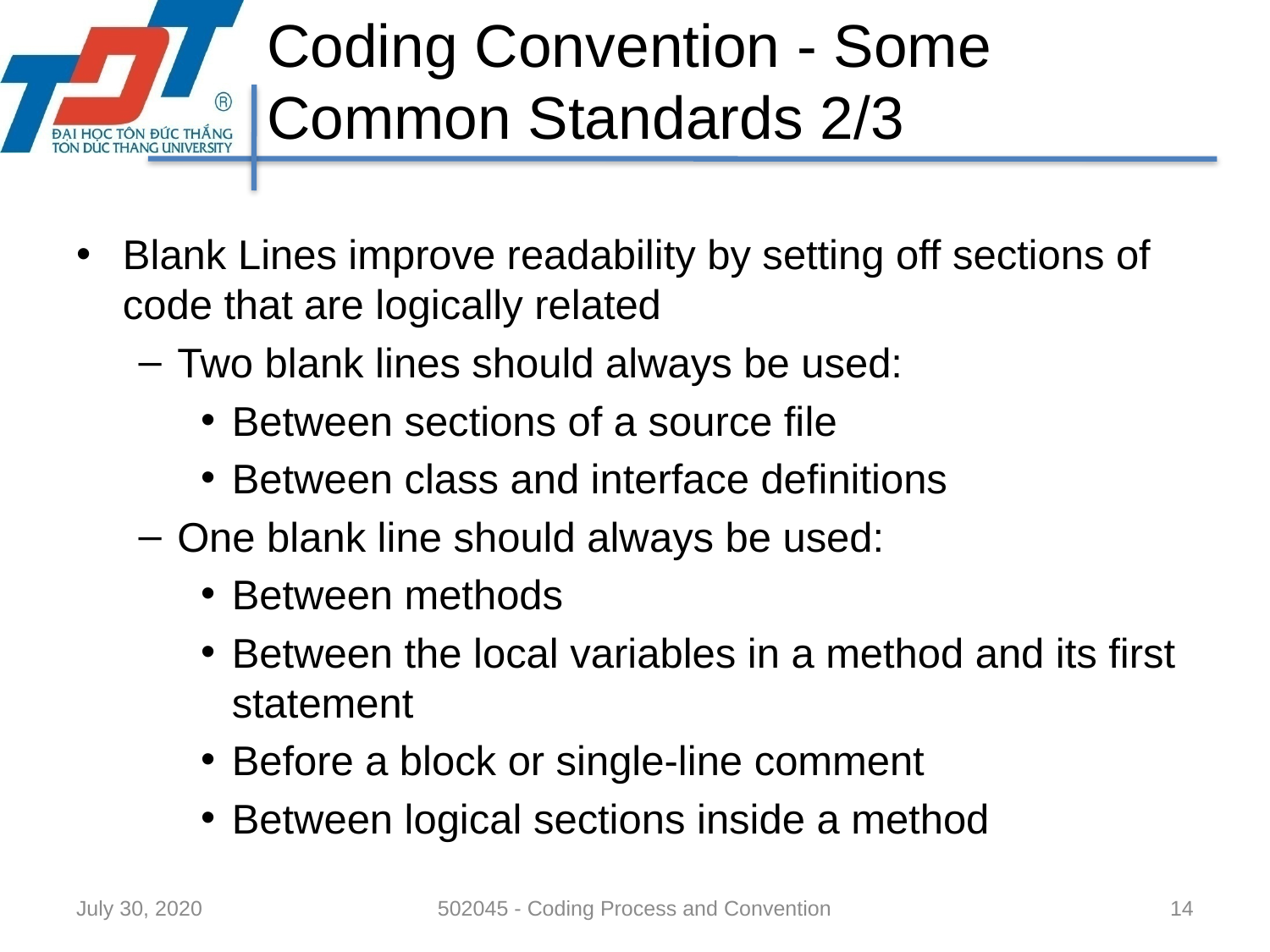

# Coding Convention - Some Common Standards 2/3
Blank Lines improve readability by setting off sections of code that are logically related
Two blank lines should always be used:
Between sections of a source file
Between class and interface definitions
One blank line should always be used:
Between methods
Between the local variables in a method and its first statement
Before a block or single-line comment
Between logical sections inside a method
July 30, 2020
502045 - Coding Process and Convention
14